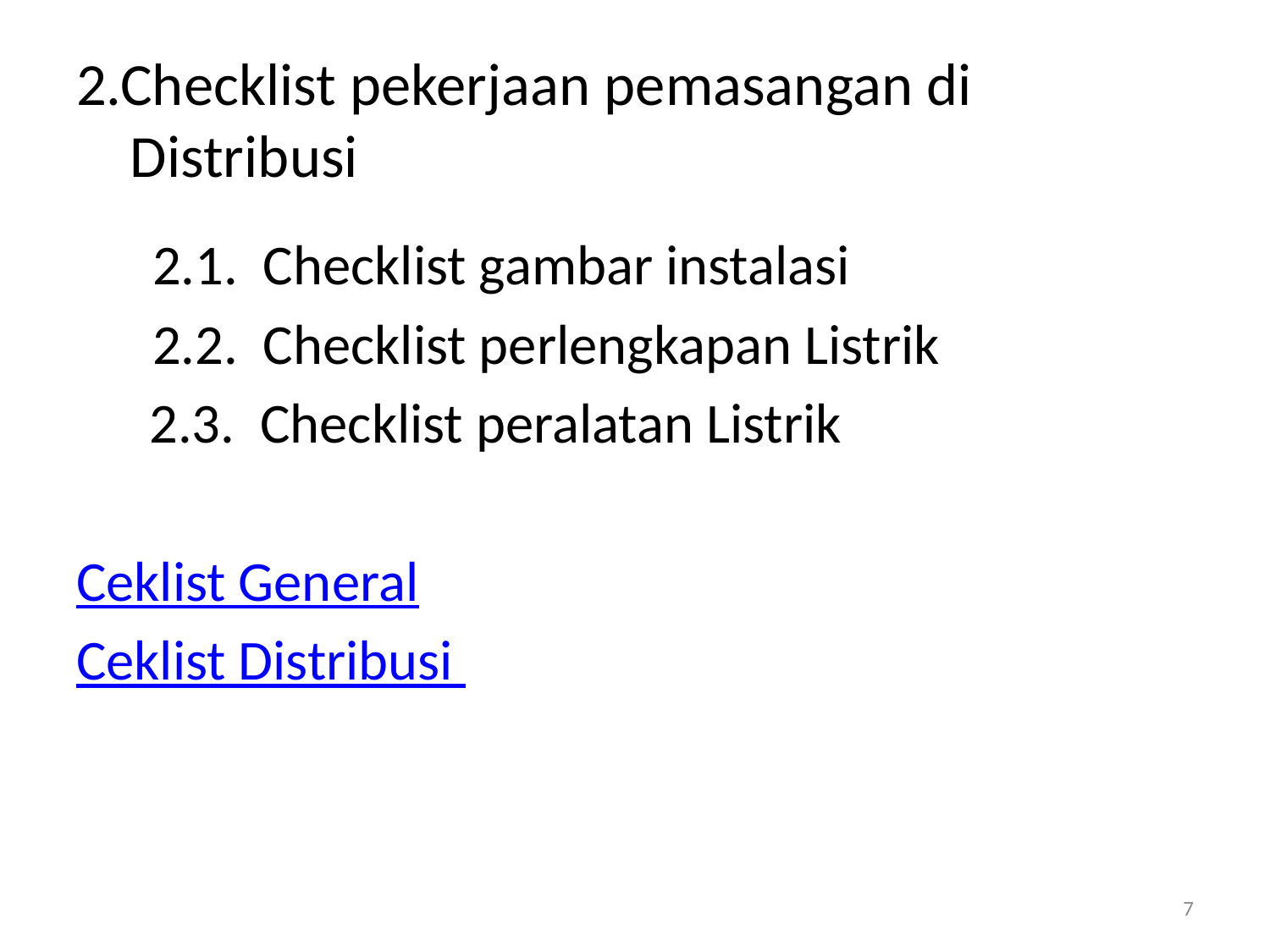

# 2.Checklist pekerjaan pemasangan di Distribusi
 2.1.  Checklist gambar instalasi
 2.2.  Checklist perlengkapan Listrik
	  2.3.  Checklist peralatan Listrik

Ceklist General
Ceklist Distribusi

7